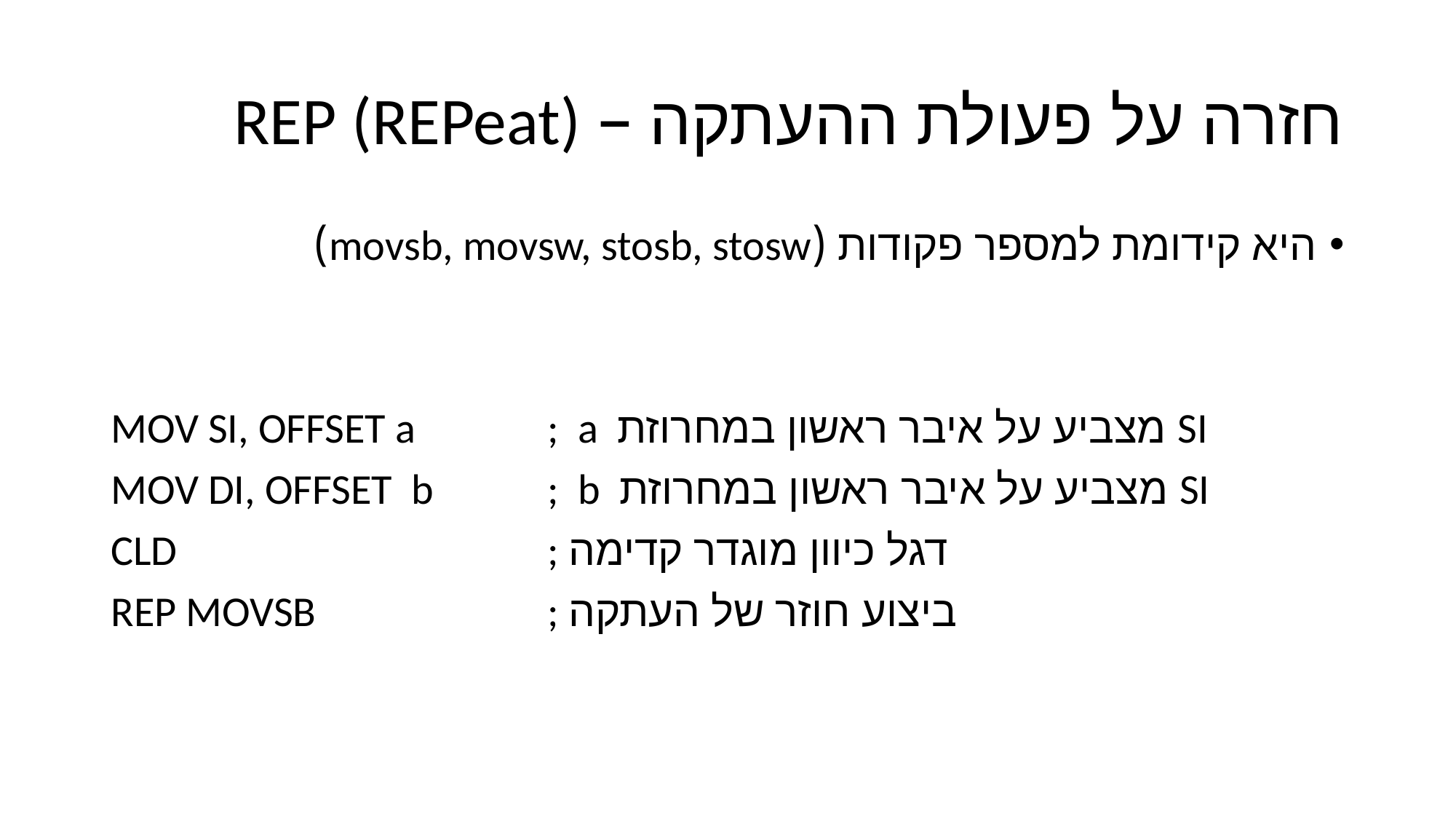

# חזרה על פעולת ההעתקה – REP (REPeat)
היא קידומת למספר פקודות (movsb, movsw, stosb, stosw)

MOV SI, OFFSET a		;  a  מצביע על איבר ראשון במחרוזת SI
MOV DI, OFFSET  b		;  b  מצביע על איבר ראשון במחרוזת SI
CLD				; דגל כיוון מוגדר קדימה
REP MOVSB			; ביצוע חוזר של העתקה